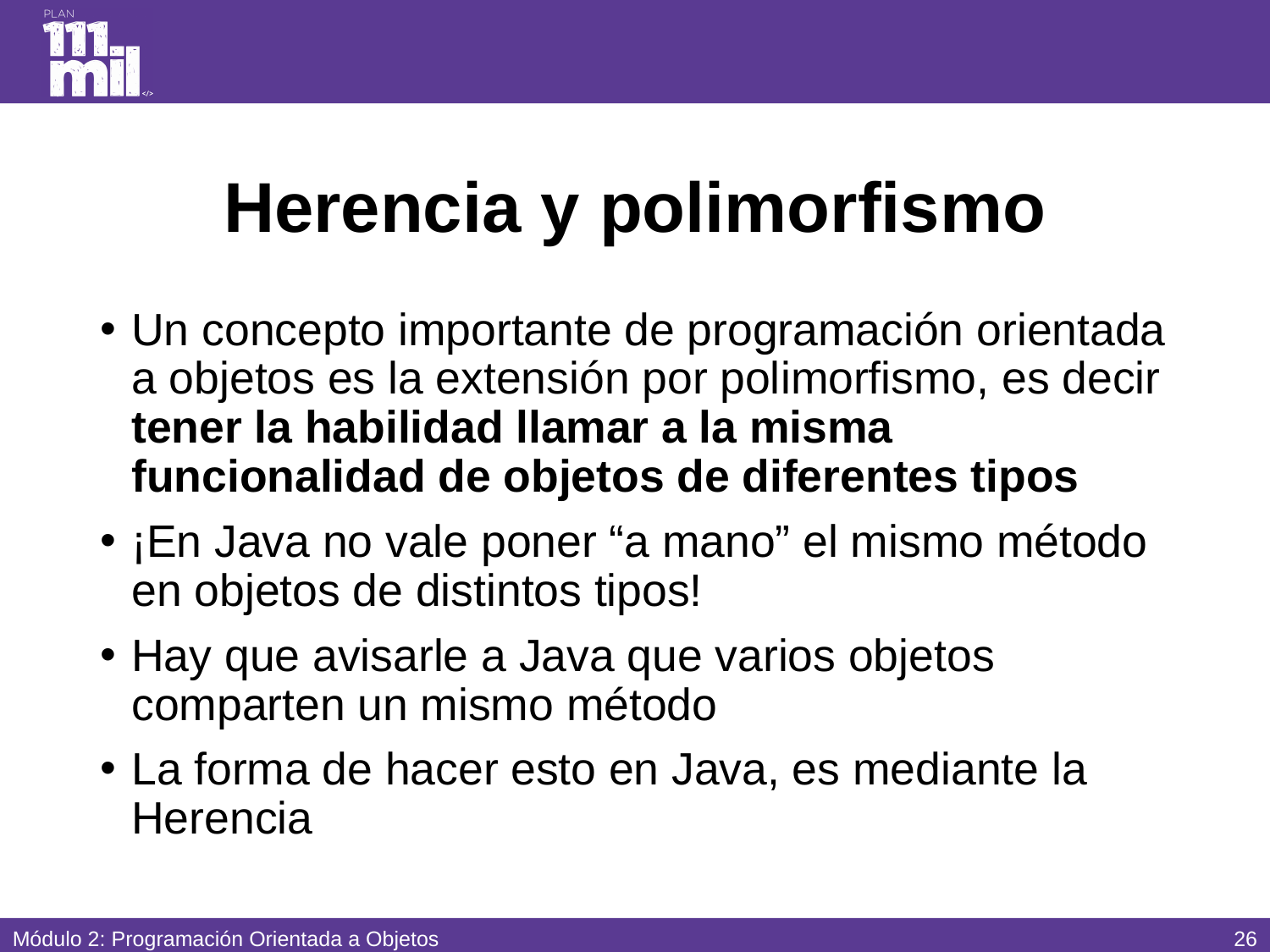

# Herencia y polimorfismo
Un concepto importante de programación orientada a objetos es la extensión por polimorfismo, es decir tener la habilidad llamar a la misma funcionalidad de objetos de diferentes tipos
¡En Java no vale poner “a mano” el mismo método en objetos de distintos tipos!
Hay que avisarle a Java que varios objetos comparten un mismo método
La forma de hacer esto en Java, es mediante la Herencia
26
Módulo 2: Programación Orientada a Objetos